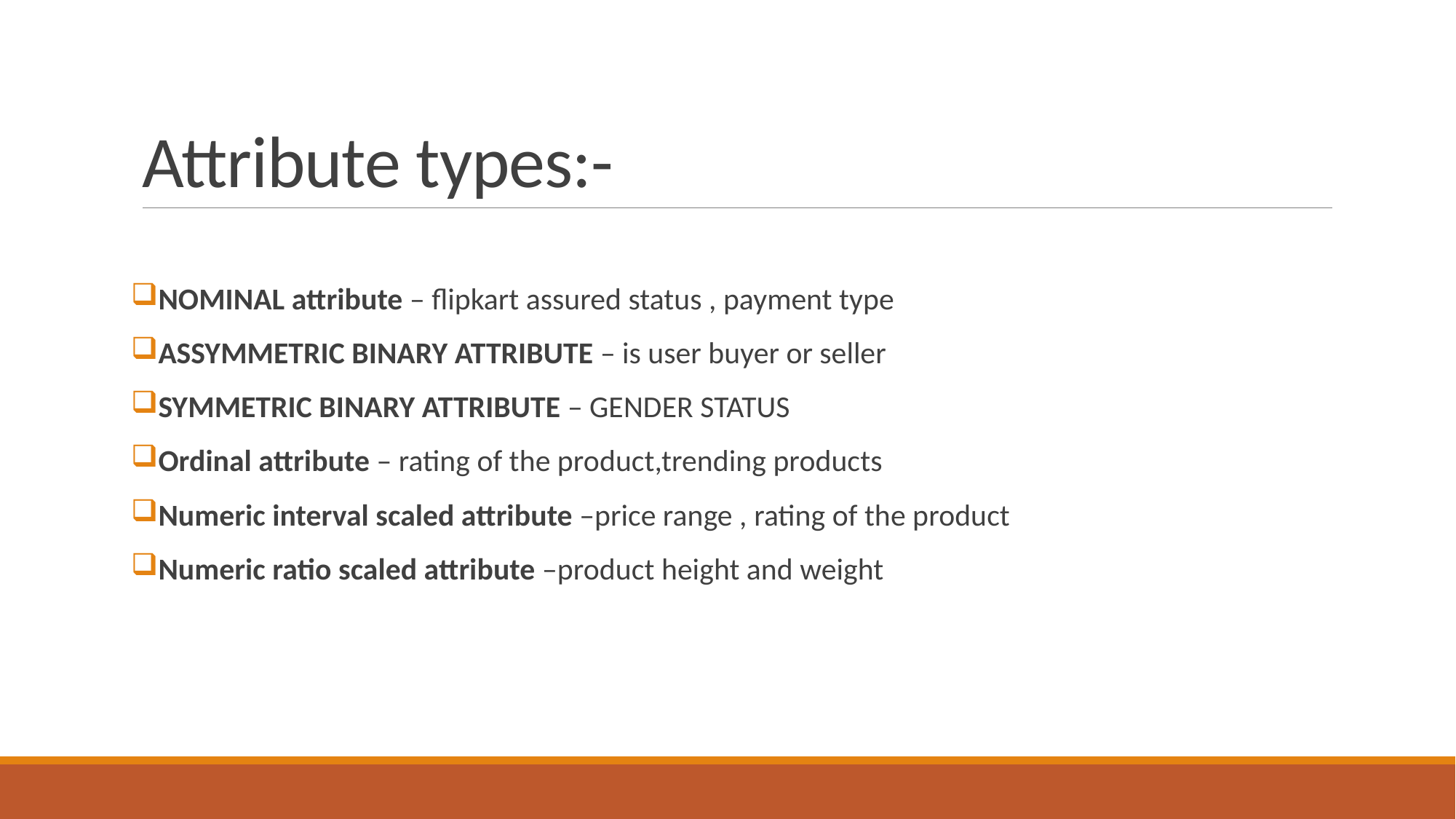

# Attribute types:-

NOMINAL attribute – flipkart assured status , payment type
ASSYMMETRIC BINARY ATTRIBUTE – is user buyer or seller
SYMMETRIC BINARY ATTRIBUTE – GENDER STATUS
Ordinal attribute – rating of the product,trending products
Numeric interval scaled attribute –price range , rating of the product
Numeric ratio scaled attribute –product height and weight